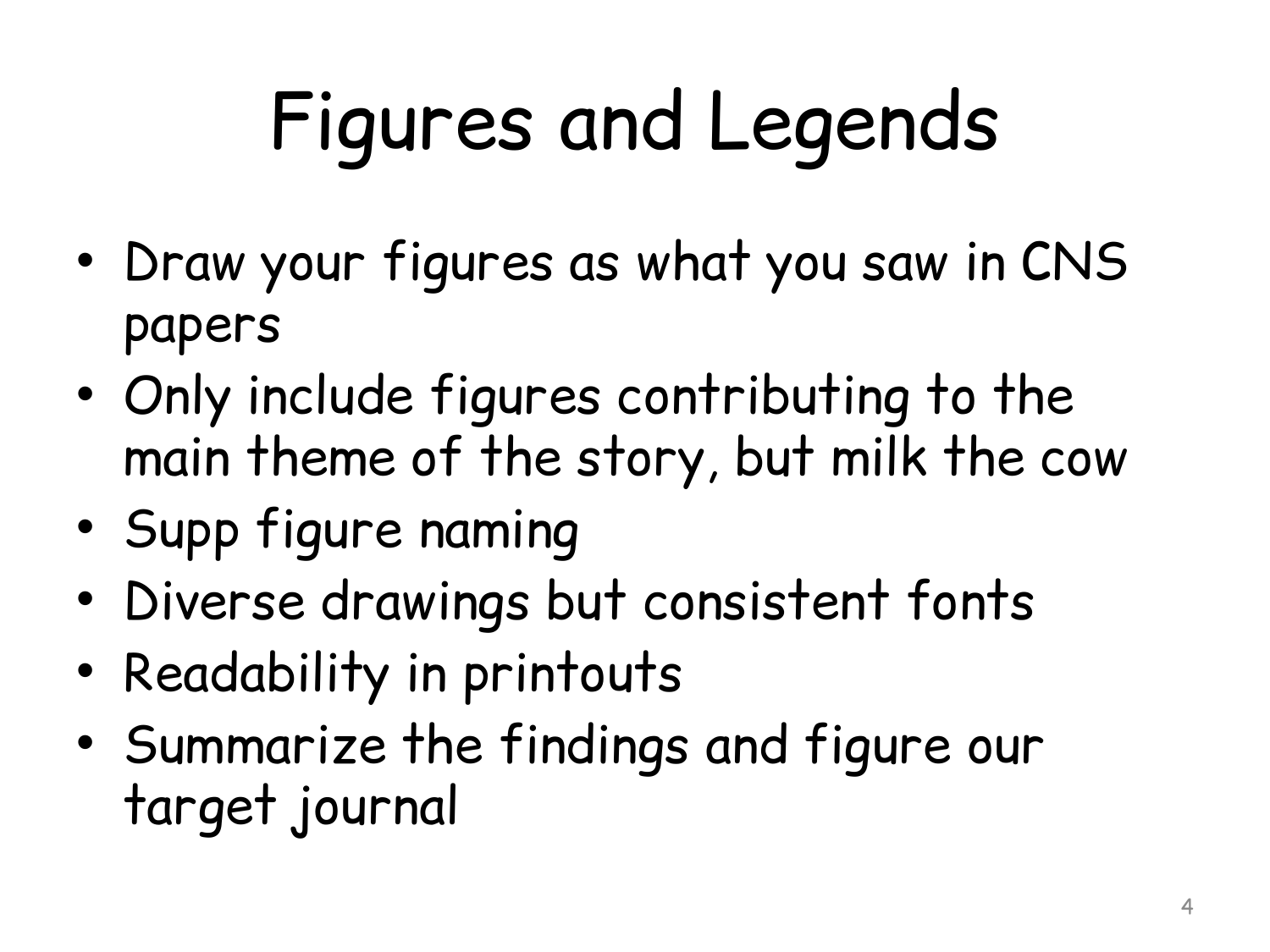

# Figures and Legends
Draw your figures as what you saw in CNS papers
Only include figures contributing to the main theme of the story, but milk the cow
Supp figure naming
Diverse drawings but consistent fonts
Readability in printouts
Summarize the findings and figure our target journal
4